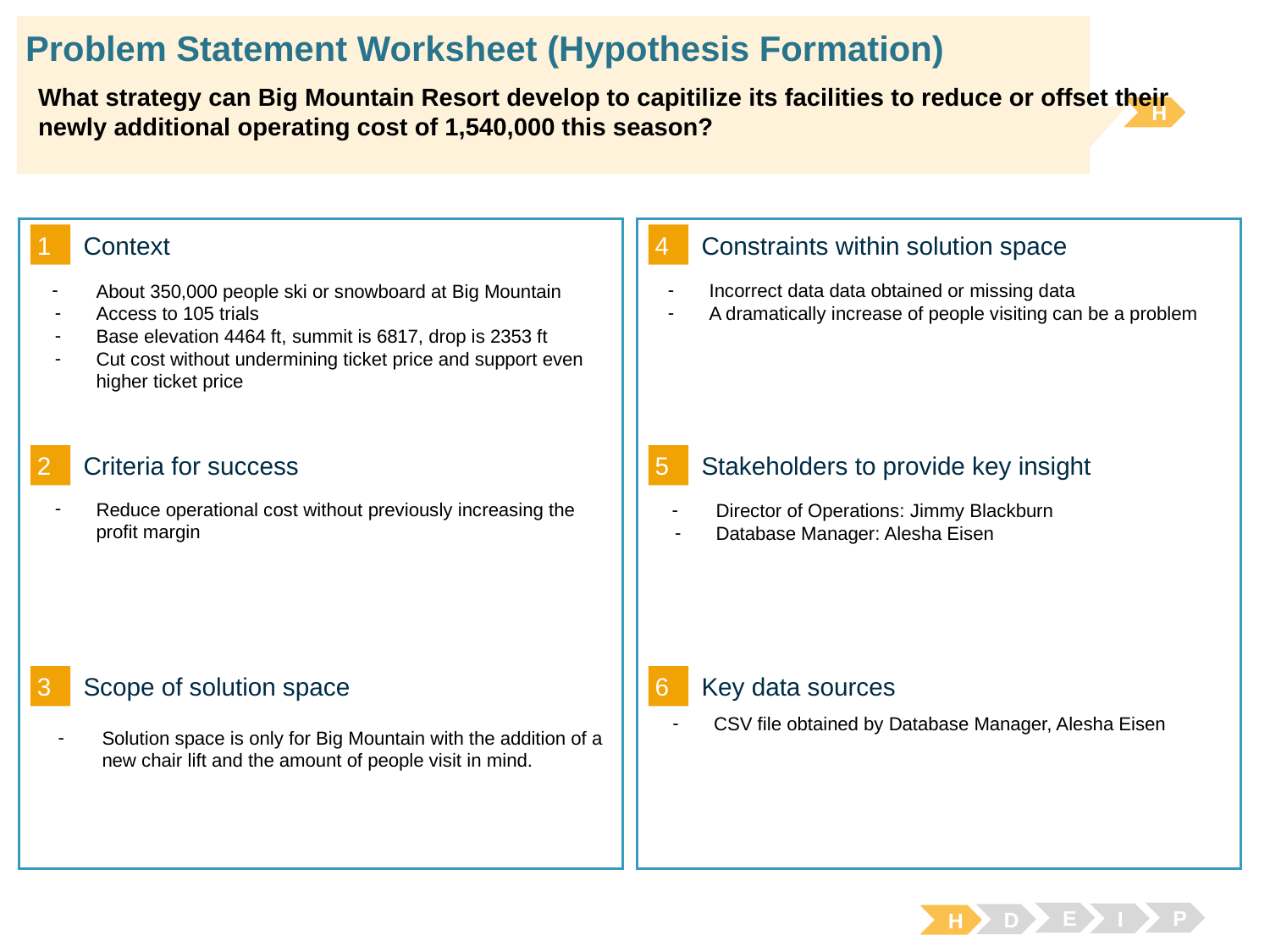

# Problem Statement Worksheet (Hypothesis Formation)
What strategy can Big Mountain Resort develop to capitilize its facilities to reduce or offset their newly additional operating cost of 1,540,000 this season?
H

1
4
Context
Constraints within solution space
Incorrect data data obtained or missing data
A dramatically increase of people visiting can be a problem
About 350,000 people ski or snowboard at Big Mountain
Access to 105 trials
Base elevation 4464 ft, summit is 6817, drop is 2353 ft
Cut cost without undermining ticket price and support even higher ticket price
2
5
Criteria for success
Stakeholders to provide key insight
Reduce operational cost without previously increasing the profit margin
Director of Operations: Jimmy Blackburn
Database Manager: Alesha Eisen
3
6
Key data sources
Scope of solution space
CSV file obtained by Database Manager, Alesha Eisen
Solution space is only for Big Mountain with the addition of a new chair lift and the amount of people visit in mind.
E
P
I
D
H